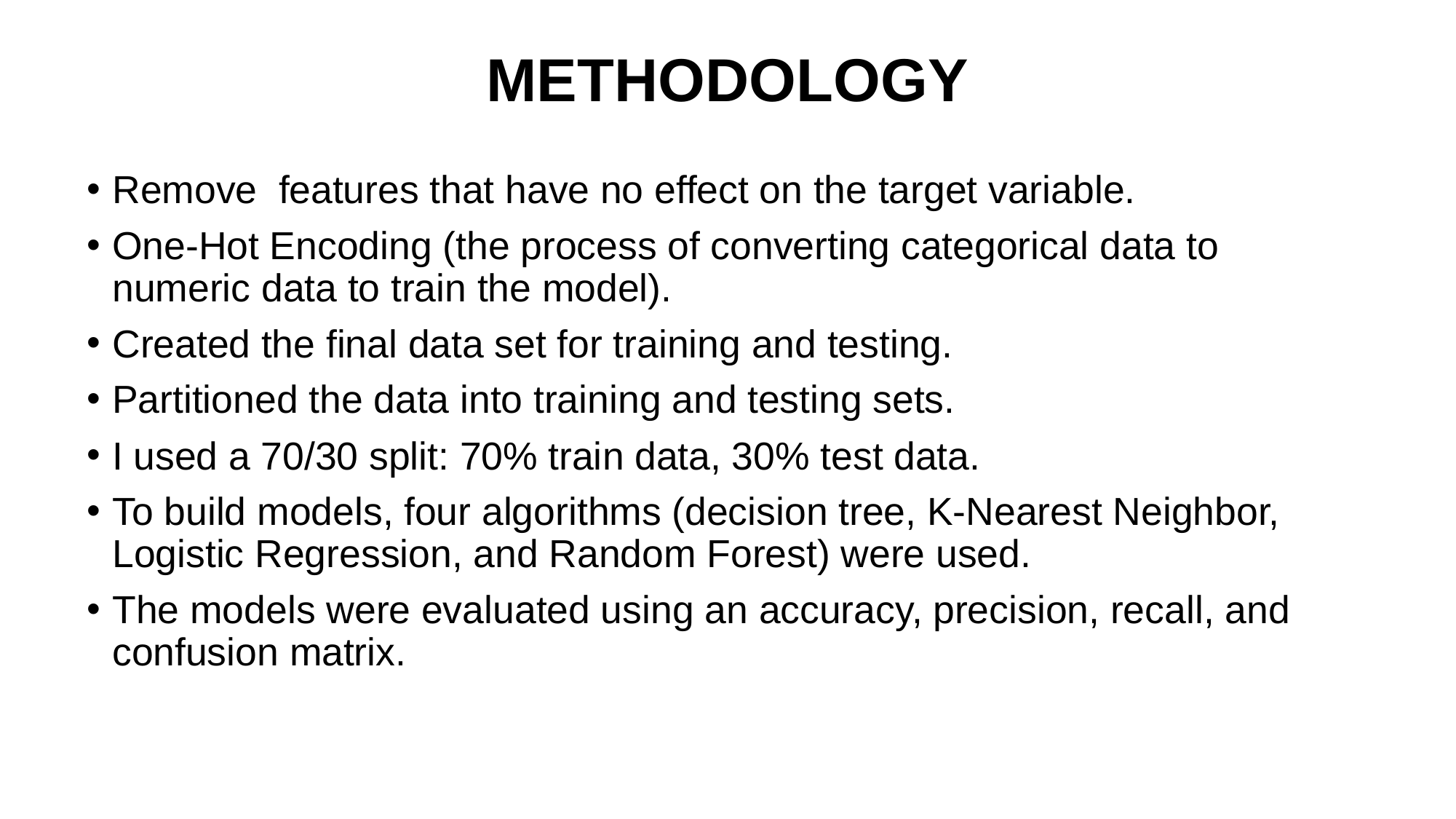

# METHODOLOGY
Remove  features that have no effect on the target variable.
One-Hot Encoding (the process of converting categorical data to numeric data to train the model).
Created the final data set for training and testing.
Partitioned the data into training and testing sets.
I used a 70/30 split: 70% train data, 30% test data.
To build models, four algorithms (decision tree, K-Nearest Neighbor, Logistic Regression, and Random Forest) were used.
The models were evaluated using an accuracy, precision, recall, and confusion matrix.